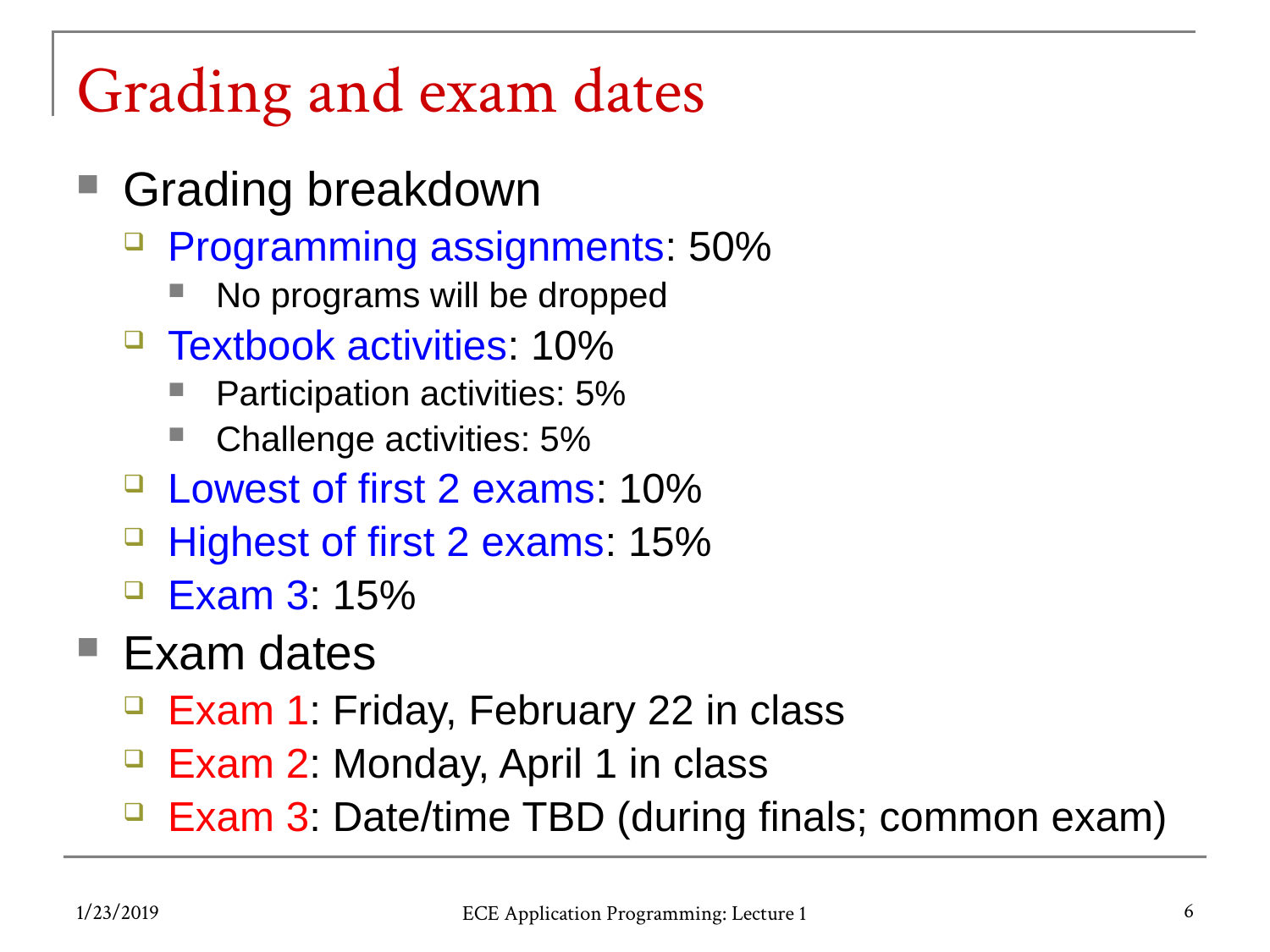

# Grading and exam dates
Grading breakdown
Programming assignments: 50%
No programs will be dropped
Textbook activities: 10%
Participation activities: 5%
Challenge activities: 5%
Lowest of first 2 exams: 10%
Highest of first 2 exams: 15%
Exam 3: 15%
Exam dates
Exam 1: Friday, February 22 in class
Exam 2: Monday, April 1 in class
Exam 3: Date/time TBD (during finals; common exam)
1/23/2019
6
ECE Application Programming: Lecture 1